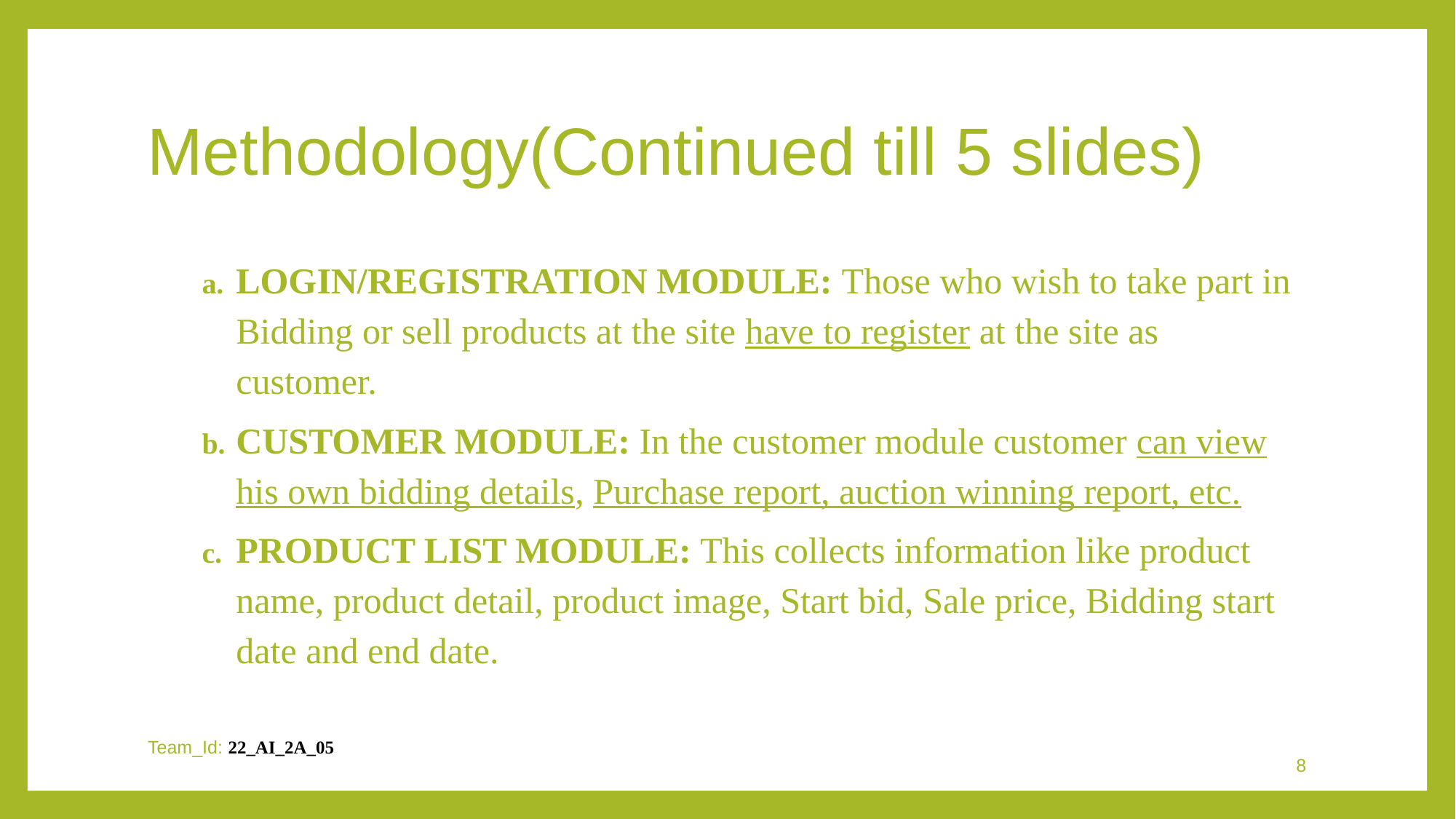

# Methodology(Continued till 5 slides)
LOGIN/REGISTRATION MODULE: Those who wish to take part in Bidding or sell products at the site have to register at the site as customer.
CUSTOMER MODULE: In the customer module customer can view his own bidding details, Purchase report, auction winning report, etc.
PRODUCT LIST MODULE: This collects information like product name, product detail, product image, Start bid, Sale price, Bidding start date and end date.

Team_Id: 22_AI_2A_05
8